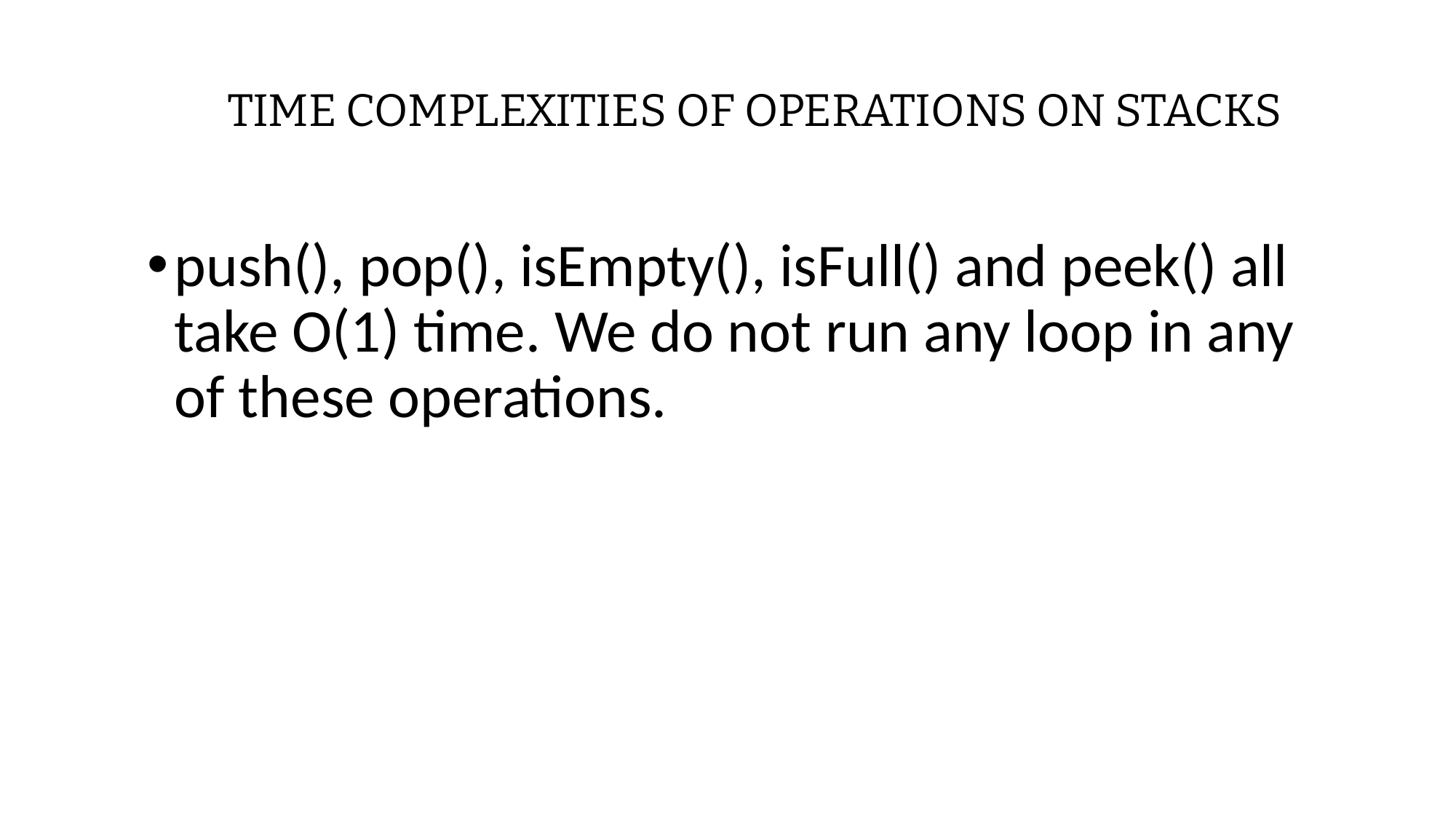

# TIME COMPLEXITIES OF OPERATIONS ON STACKS
push(), pop(), isEmpty(), isFull() and peek() all take O(1) time. We do not run any loop in any of these operations.